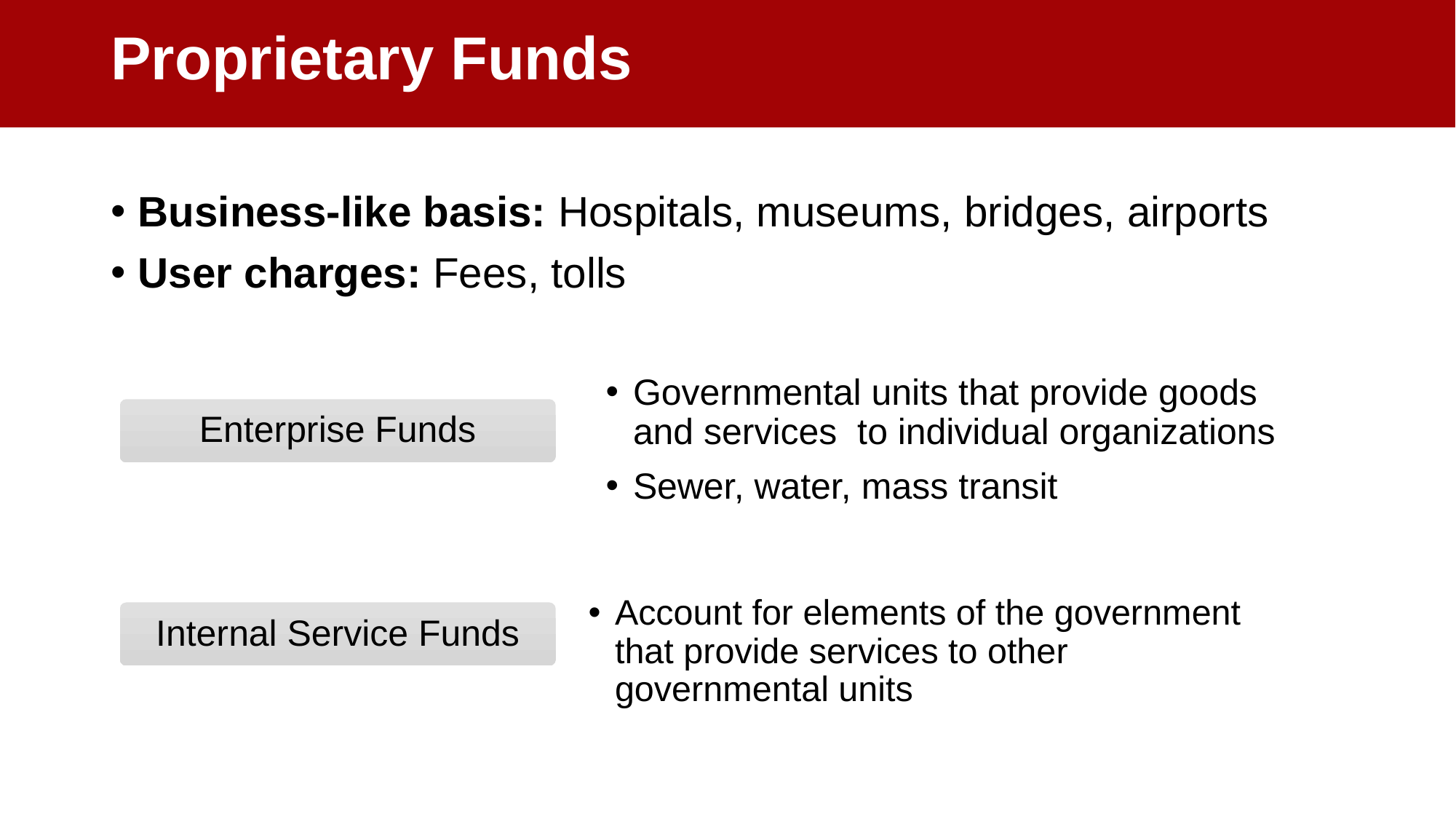

Proprietary Funds
Business-like basis: Hospitals, museums, bridges, airports
User charges: Fees, tolls
Governmental units that provide goods and services  to individual organizations
Sewer, water, mass transit

Enterprise Funds
Account for elements of the government that provide services to other governmental units

Internal Service Funds